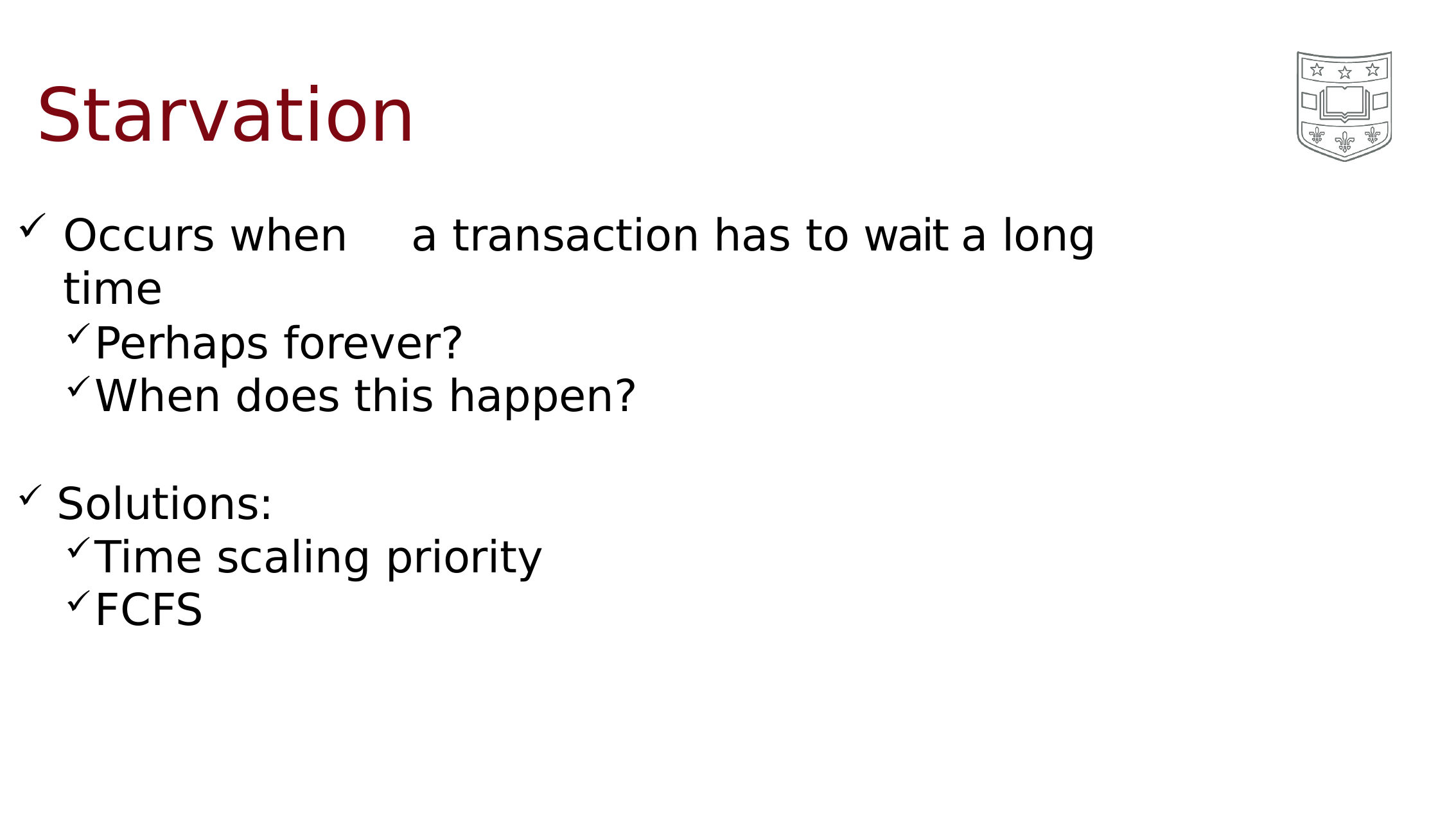

# Starvation
Occurs when	a transaction has to wait a long time
Perhaps forever?
When does this happen?

Solutions:
Time scaling priority
FCFS